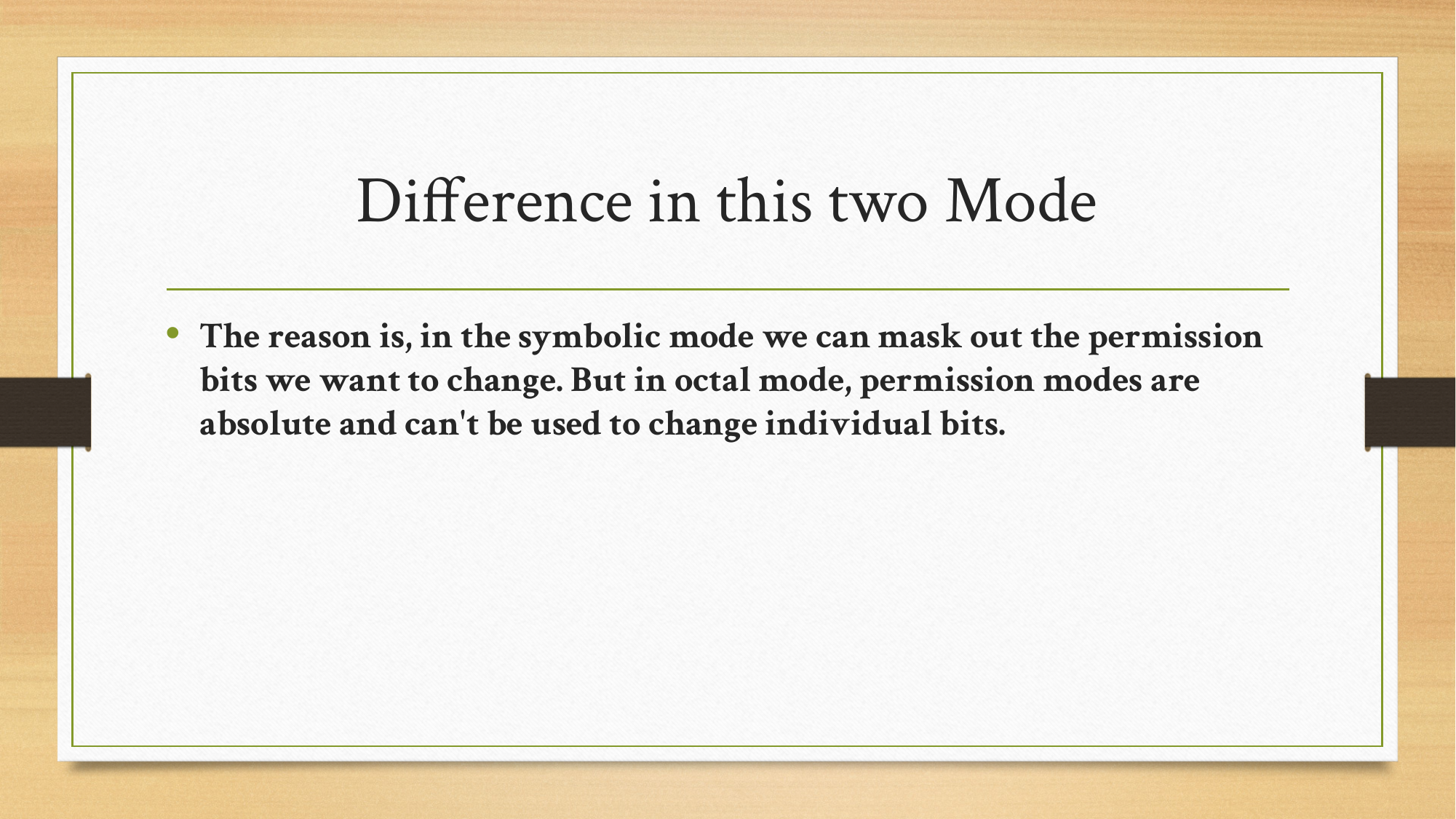

# Difference in this two Mode
The reason is, in the symbolic mode we can mask out the permission bits we want to change. But in octal mode, permission modes are absolute and can't be used to change individual bits.